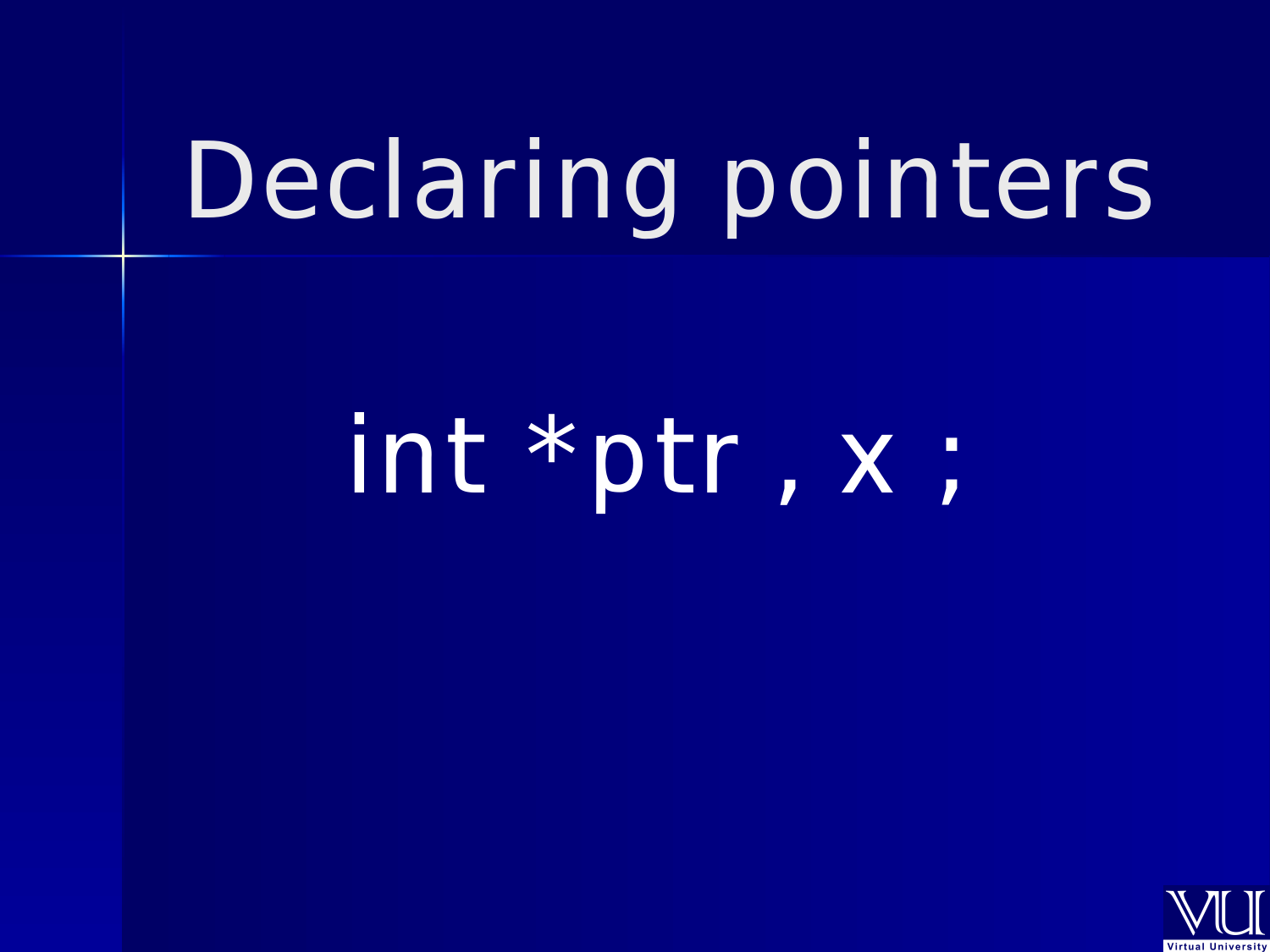

# Declaring pointers
int *ptr , x ;